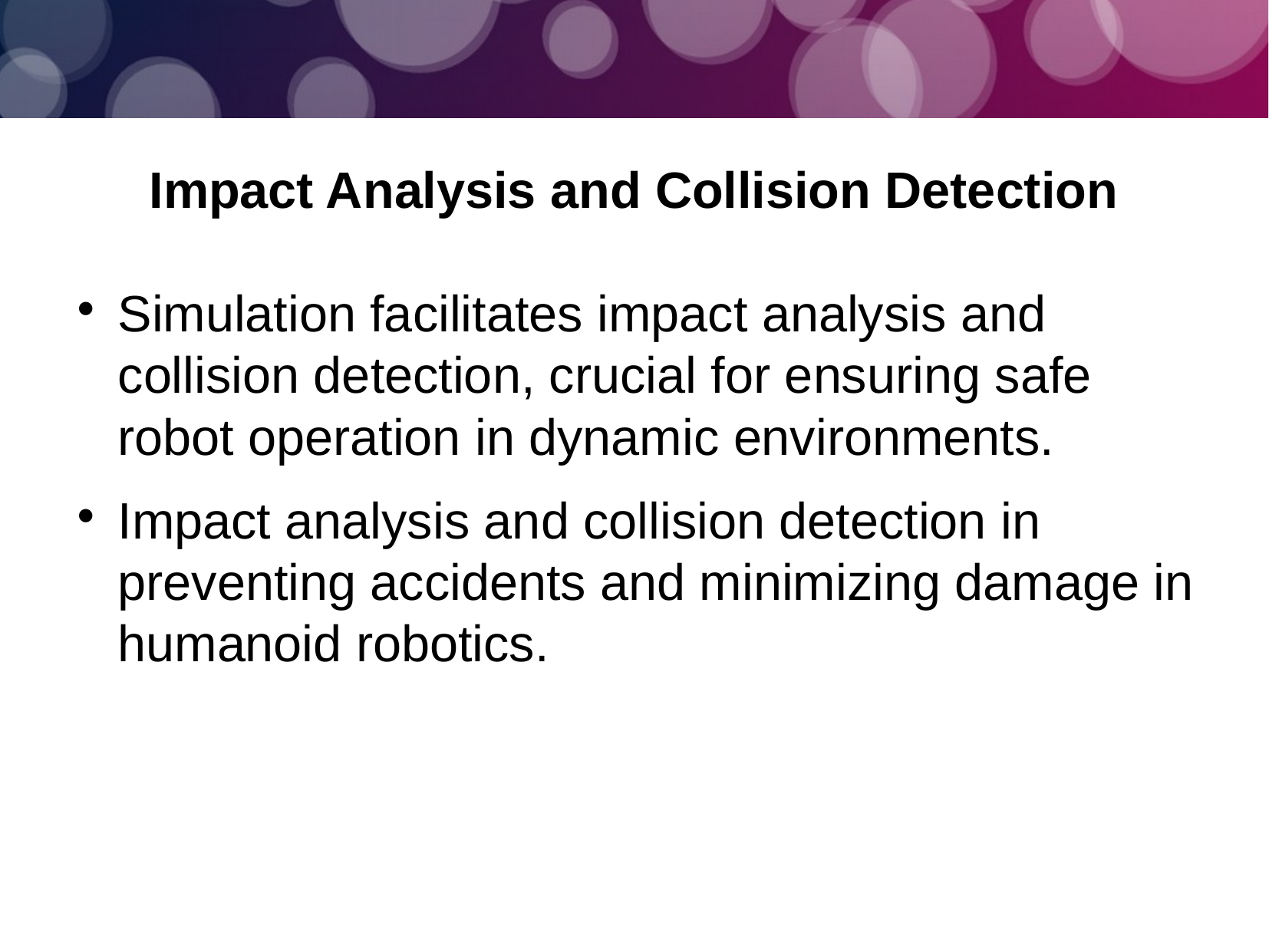

Impact Analysis and Collision Detection
Simulation facilitates impact analysis and collision detection, crucial for ensuring safe robot operation in dynamic environments.
Impact analysis and collision detection in preventing accidents and minimizing damage in humanoid robotics.